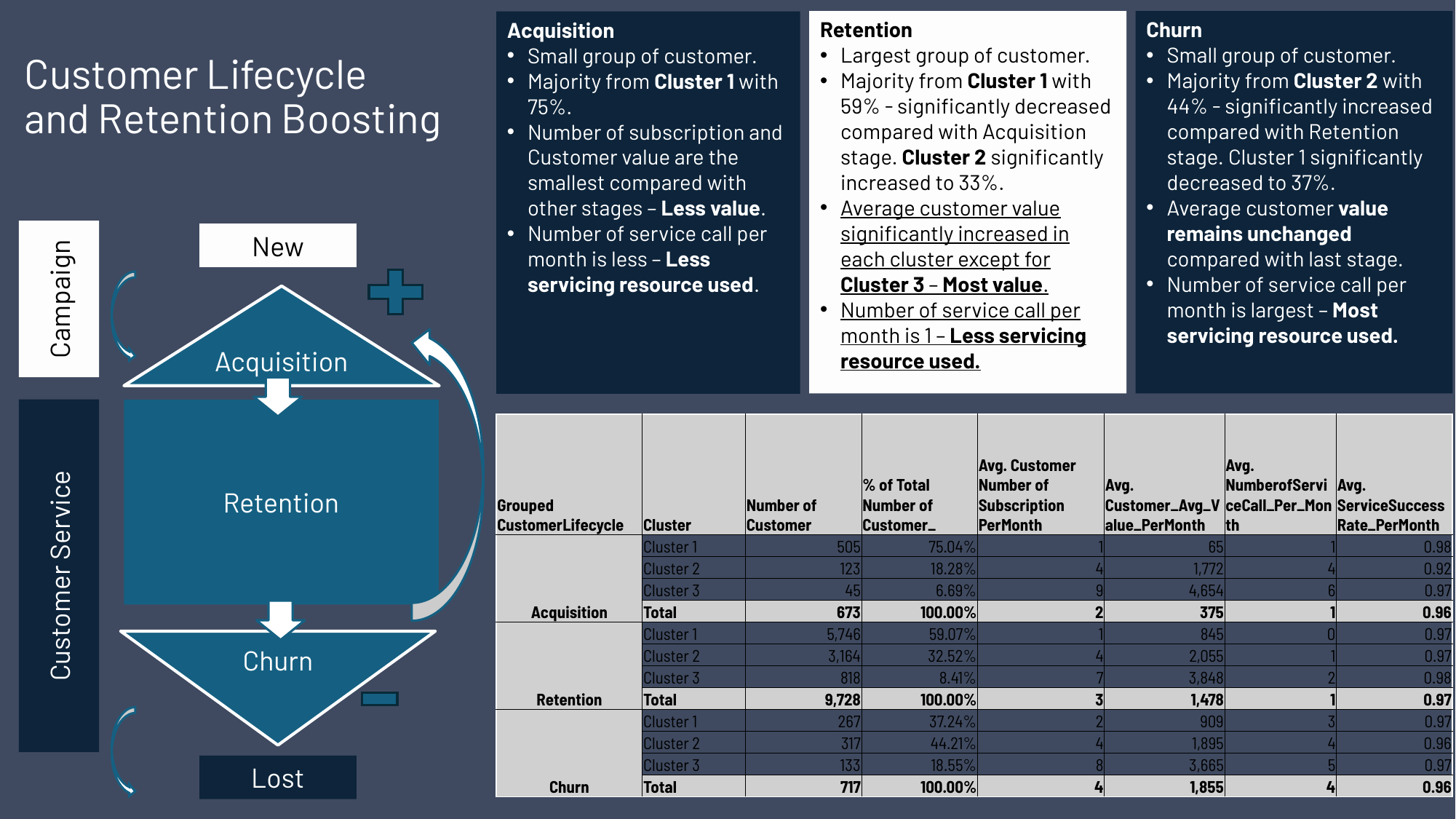

Retention
Largest group of customer.
Majority from Cluster 1 with 59% - significantly decreased compared with Acquisition stage. Cluster 2 significantly increased to 33%.
Average customer value significantly increased in each cluster except for Cluster 3 – Most value.
Number of service call per month is 1 – Less servicing resource used.
Churn
Small group of customer.
Majority from Cluster 2 with 44% - significantly increased compared with Retention stage. Cluster 1 significantly decreased to 37%.
Average customer value remains unchanged compared with last stage.
Number of service call per month is largest – Most servicing resource used.
Acquisition
Small group of customer.
Majority from Cluster 1 with 75%.
Number of subscription and Customer value are the smallest compared with other stages – Less value.
Number of service call per month is less – Less servicing resource used.
# Customer Lifecycle and Retention Boosting
Campaign
New

Acquisition

Customer Service
Retention

Churn

Lost

| Grouped CustomerLifecycle | Cluster | Number of Customer | % of Total Number of Customer\_ | Avg. Customer Number of Subscription PerMonth | Avg. Customer\_Avg\_Value\_PerMonth | Avg. NumberofServiceCall\_Per\_Month | Avg. ServiceSuccessRate\_PerMonth |
| --- | --- | --- | --- | --- | --- | --- | --- |
| Acquisition | Cluster 1 | 505 | 75.04% | 1 | 65 | 1 | 0.98 |
|  | Cluster 2 | 123 | 18.28% | 4 | 1,772 | 4 | 0.92 |
|  | Cluster 3 | 45 | 6.69% | 9 | 4,654 | 6 | 0.97 |
|  | Total | 673 | 100.00% | 2 | 375 | 1 | 0.96 |
| Retention | Cluster 1 | 5,746 | 59.07% | 1 | 845 | 0 | 0.97 |
|  | Cluster 2 | 3,164 | 32.52% | 4 | 2,055 | 1 | 0.97 |
|  | Cluster 3 | 818 | 8.41% | 7 | 3,848 | 2 | 0.98 |
|  | Total | 9,728 | 100.00% | 3 | 1,478 | 1 | 0.97 |
| Churn | Cluster 1 | 267 | 37.24% | 2 | 909 | 3 | 0.97 |
|  | Cluster 2 | 317 | 44.21% | 4 | 1,895 | 4 | 0.96 |
|  | Cluster 3 | 133 | 18.55% | 8 | 3,665 | 5 | 0.97 |
|  | Total | 717 | 100.00% | 4 | 1,855 | 4 | 0.96 |